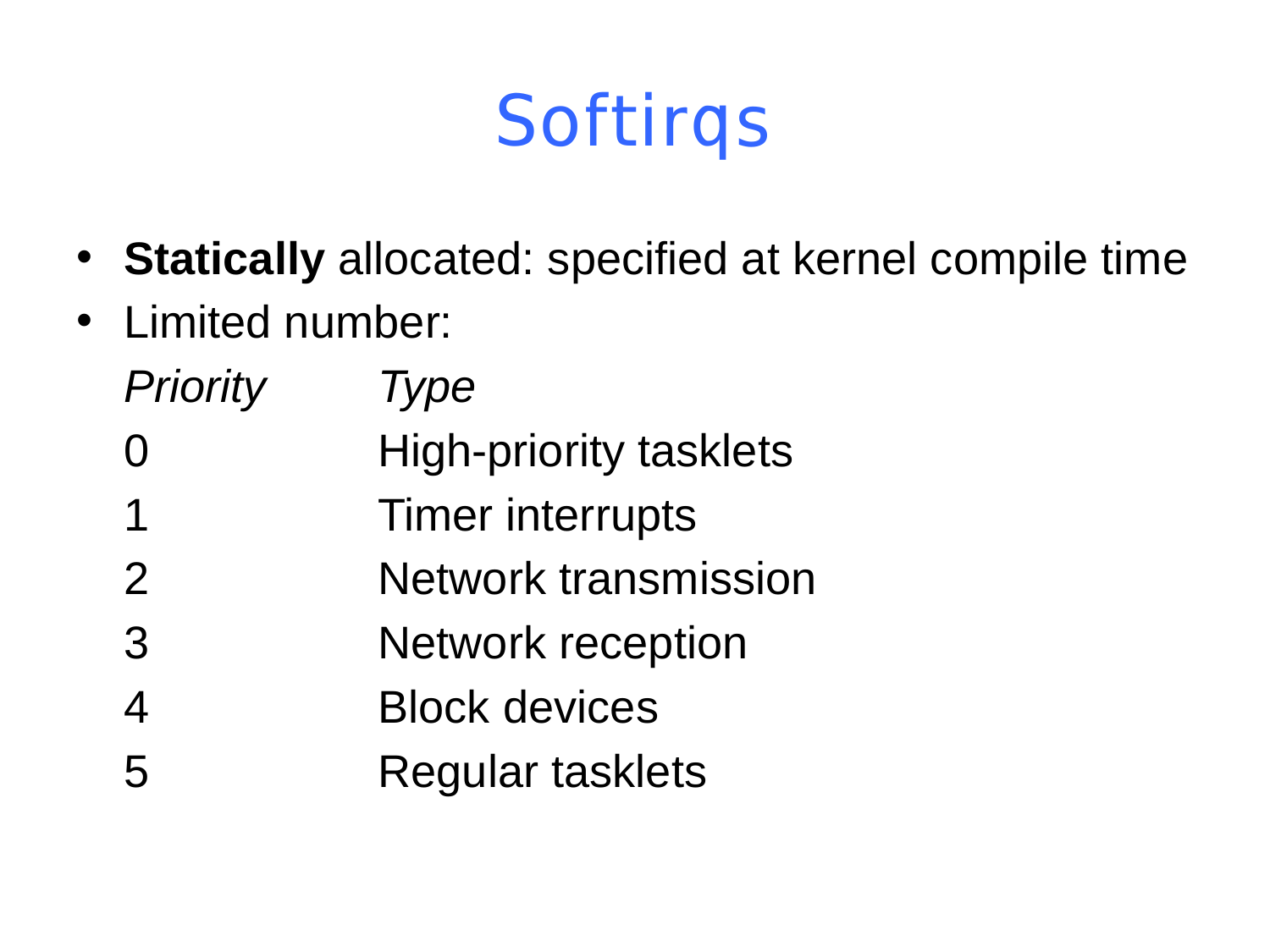

# Softirqs
Statically allocated: specified at kernel compile time
Limited number:
	Priority 	Type
	0 		High-priority tasklets
	1 		Timer interrupts
	2 		Network transmission
	3 		Network reception
	4 		Block devices
	5 		Regular tasklets